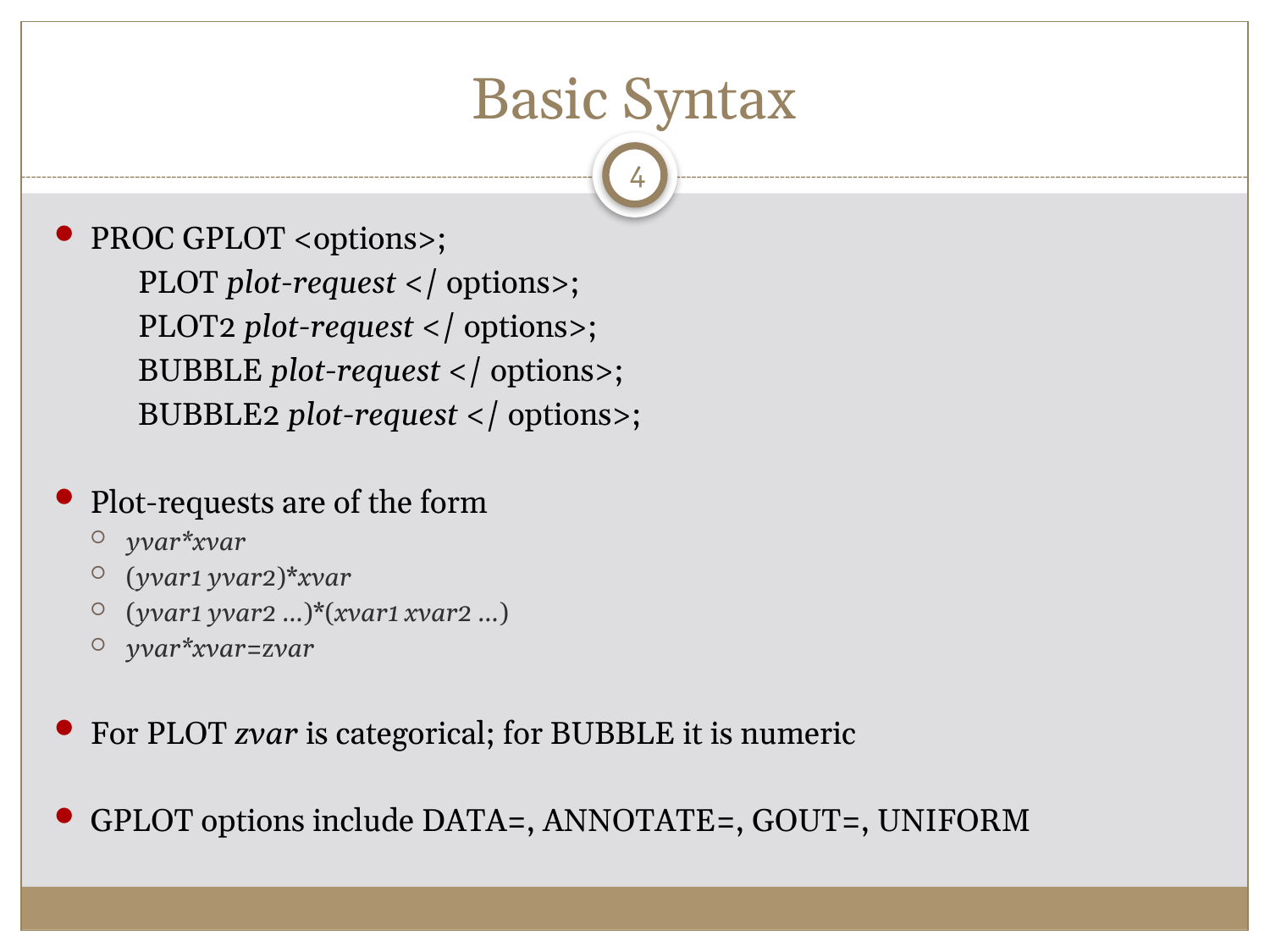

# Basic Syntax
4
PROC GPLOT <options>;
	PLOT plot-request </ options>;
	PLOT2 plot-request </ options>;
	BUBBLE plot-request </ options>;
	BUBBLE2 plot-request </ options>;

Plot-requests are of the form
yvar*xvar
(yvar1 yvar2)*xvar
(yvar1 yvar2 …)*(xvar1 xvar2 …)
yvar*xvar=zvar

For PLOT zvar is categorical; for BUBBLE it is numeric

GPLOT options include DATA=, ANNOTATE=, GOUT=, UNIFORM